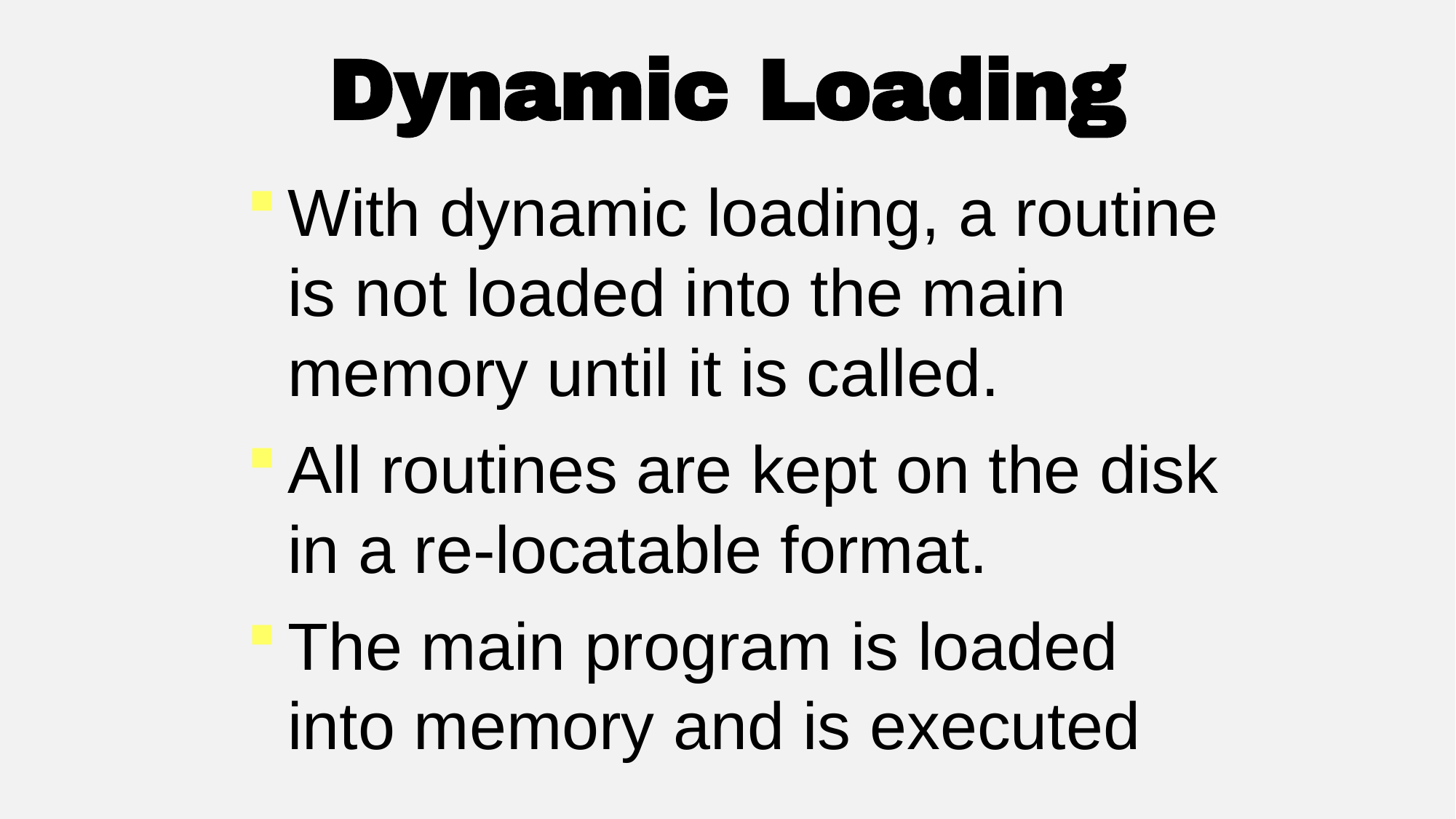

Dynamic Loading
With dynamic loading, a routine is not loaded into the main memory until it is called.
All routines are kept on the disk in a re-locatable format.
The main program is loaded into memory and is executed